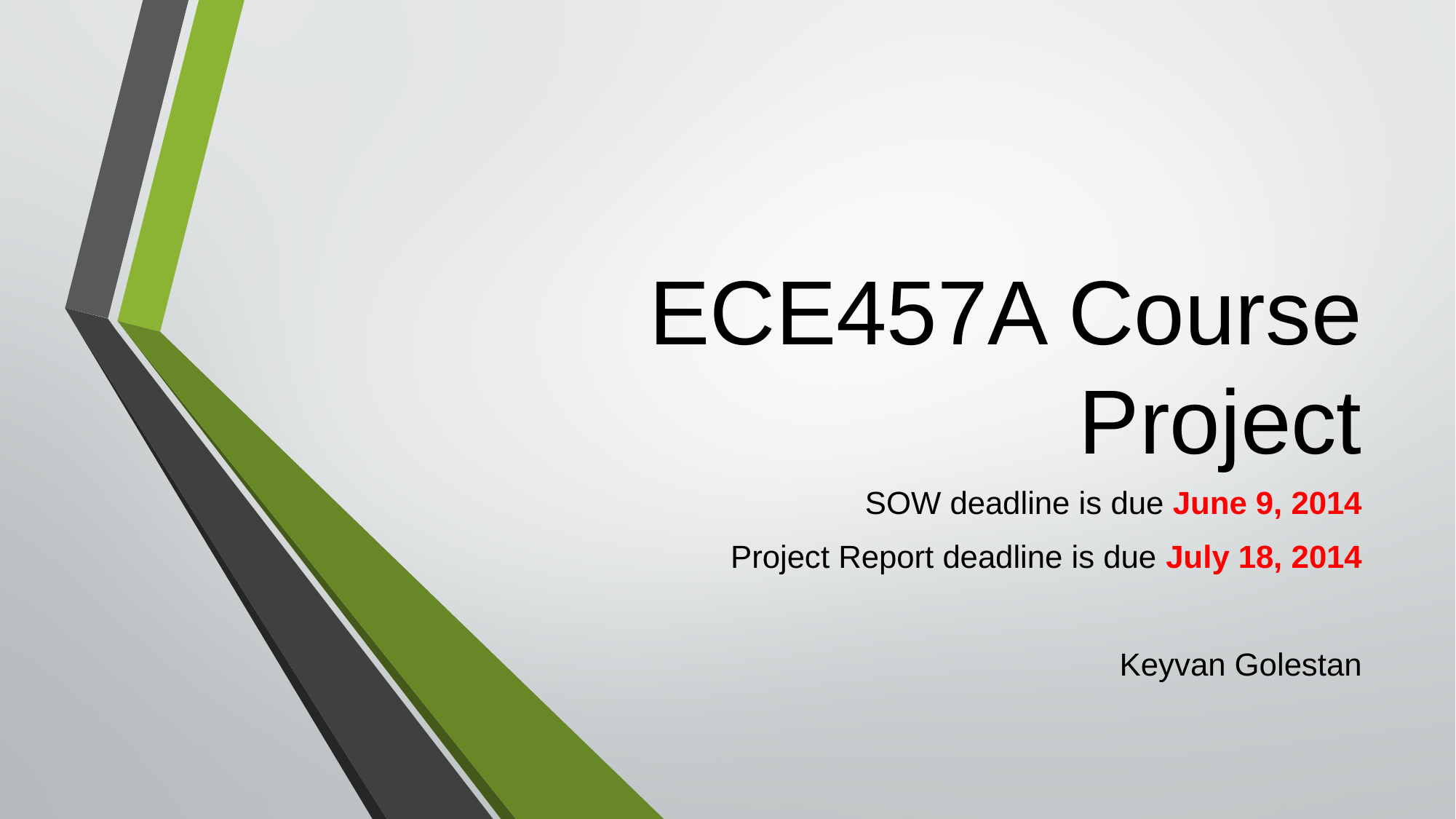

# ECE457A Course Project
SOW deadline is due June 9, 2014
Project Report deadline is due July 18, 2014

Keyvan Golestan